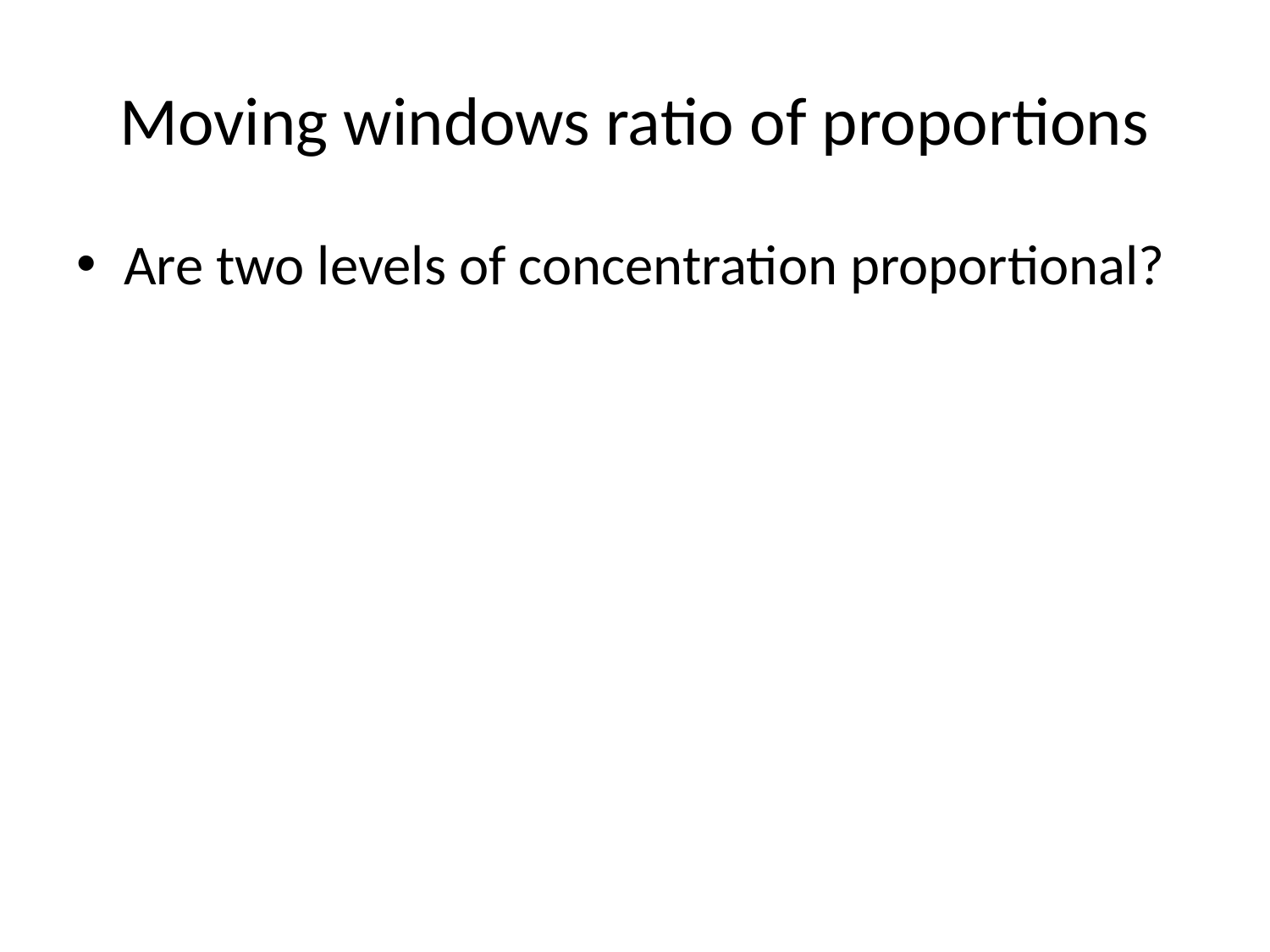

# Moving windows ratio of proportions
Are two levels of concentration proportional?